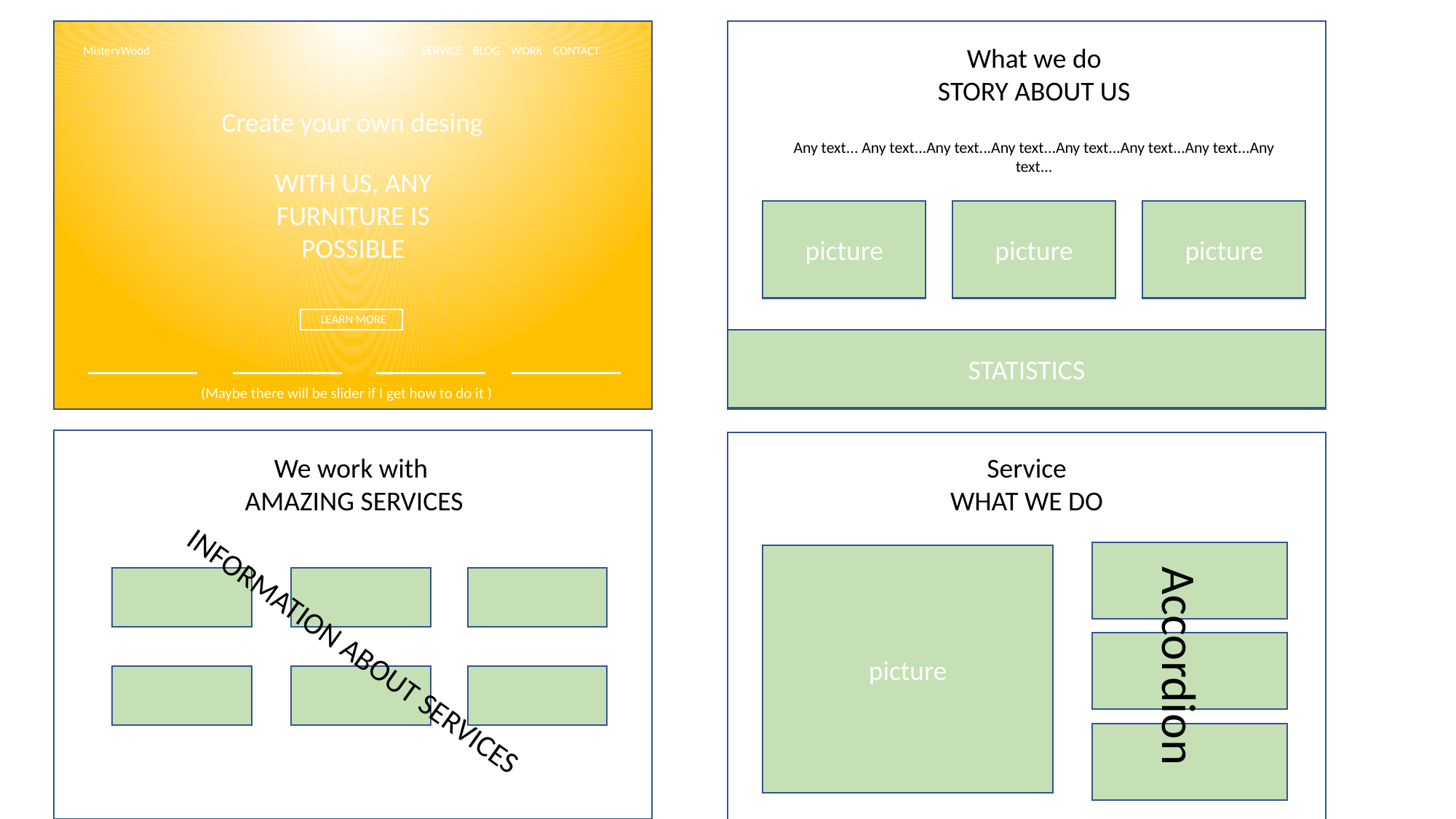

What we do
STORY ABOUT US
ABOUT    SERVICE    BLOG    WORK    CONTACT
MisteryWood
Create your own desing
Any text... Any text...Any text...Any text...Any text...Any text...Any text...Any text...

WITH US, ANY FURNITURE IS POSSIBLE
picture
picture
picture
LEARN MORE

STATISTICS
(Maybe there will be slider if I get how to do it )

We work with
AMAZING SERVICES
Service
WHAT WE DO

picture

INFORMATION ABOUT SERVICES
Accordion